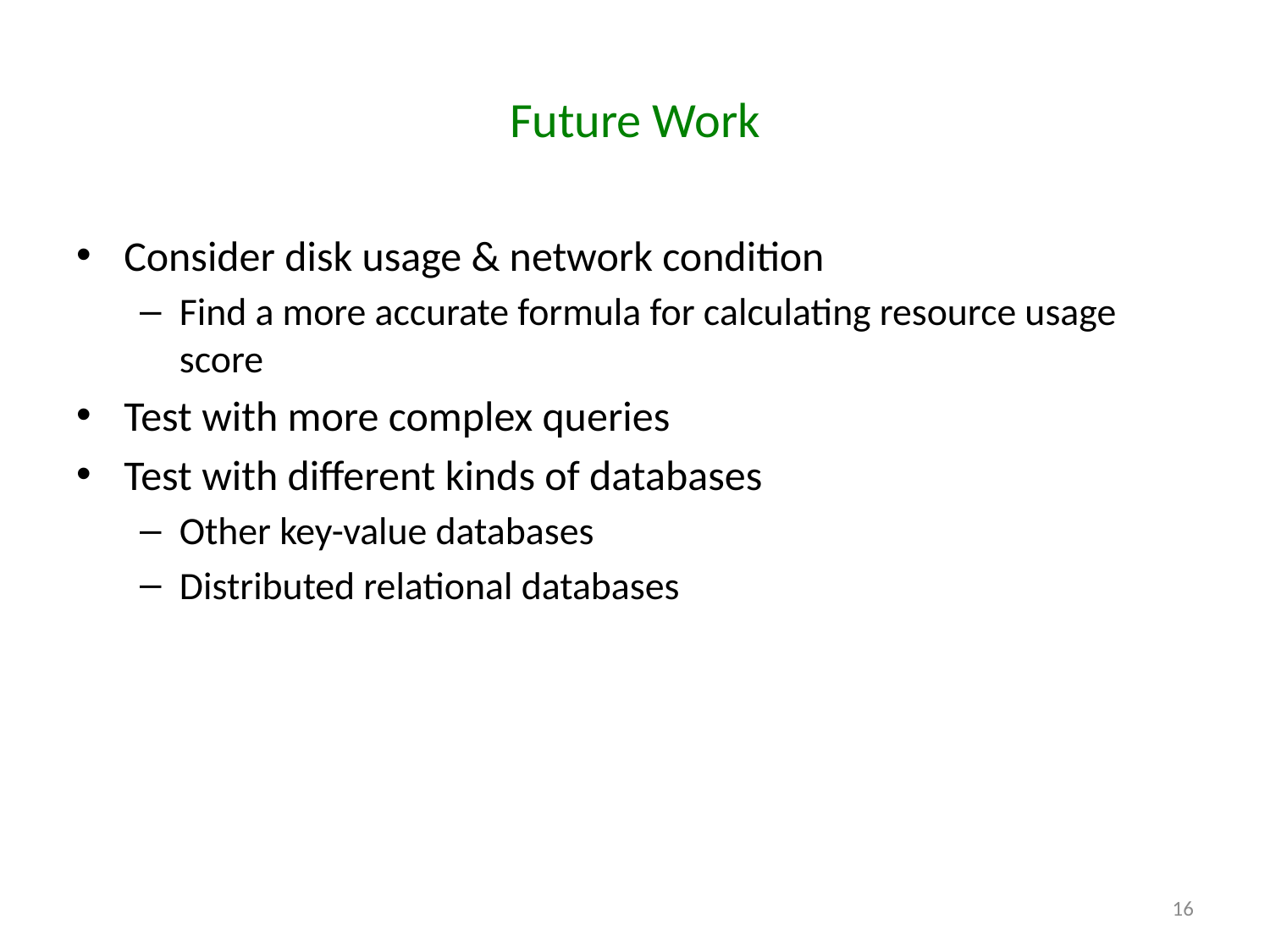

# Future Work
Consider disk usage & network condition
Find a more accurate formula for calculating resource usage score
Test with more complex queries
Test with different kinds of databases
Other key-value databases
Distributed relational databases

16